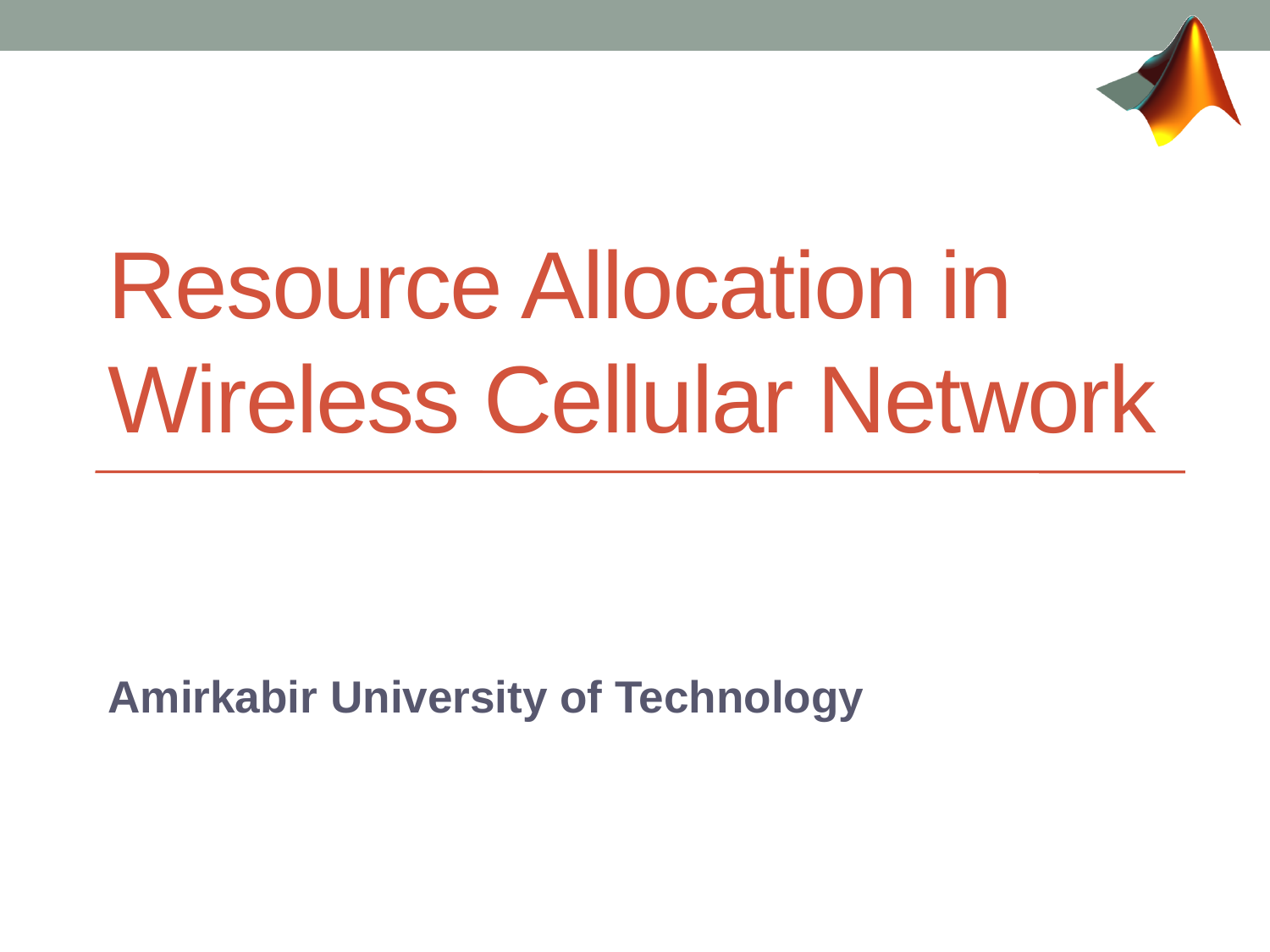

# Resource Allocation in Wireless Cellular Network

Amirkabir University of Technology